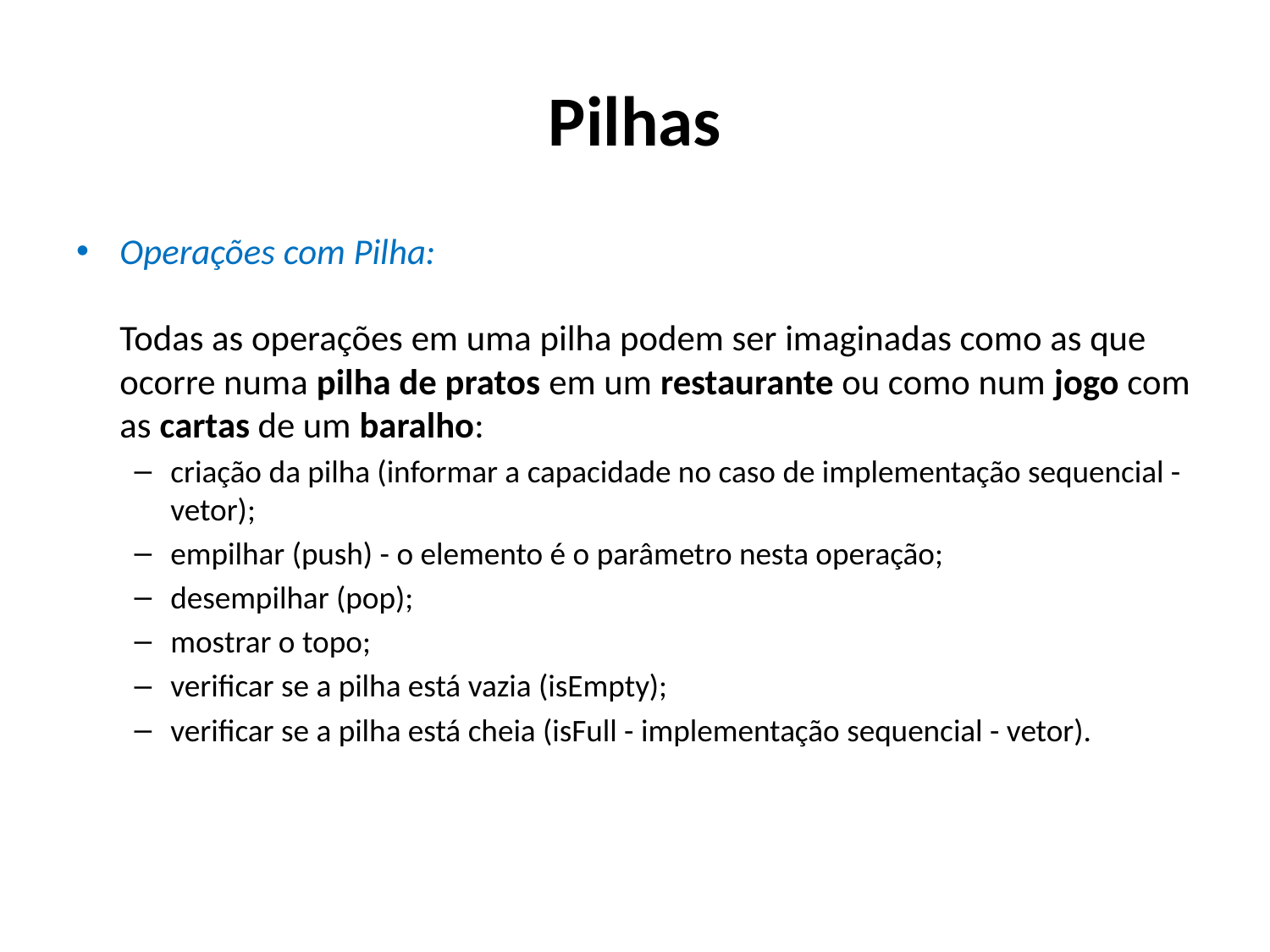

# Pilhas
Operações com Pilha:
Todas as operações em uma pilha podem ser imaginadas como as que ocorre numa pilha de pratos em um restaurante ou como num jogo com as cartas de um baralho:
criação da pilha (informar a capacidade no caso de implementação sequencial - vetor);
empilhar (push) - o elemento é o parâmetro nesta operação;
desempilhar (pop);
mostrar o topo;
verificar se a pilha está vazia (isEmpty);
verificar se a pilha está cheia (isFull - implementação sequencial - vetor).